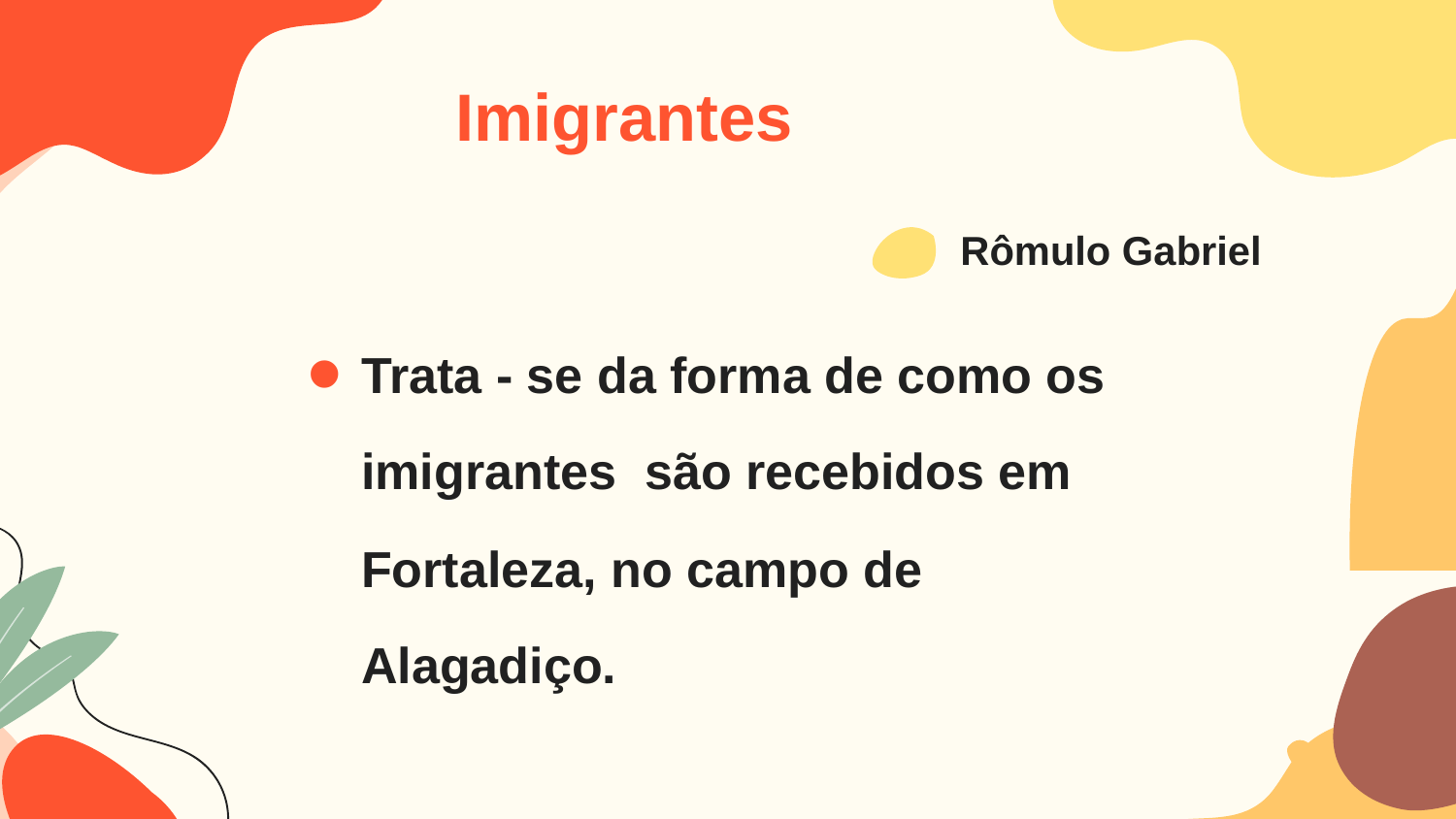

Imigrantes

Rômulo Gabriel

Trata - se da forma de como os imigrantes  são recebidos em Fortaleza, no campo de Alagadiço.